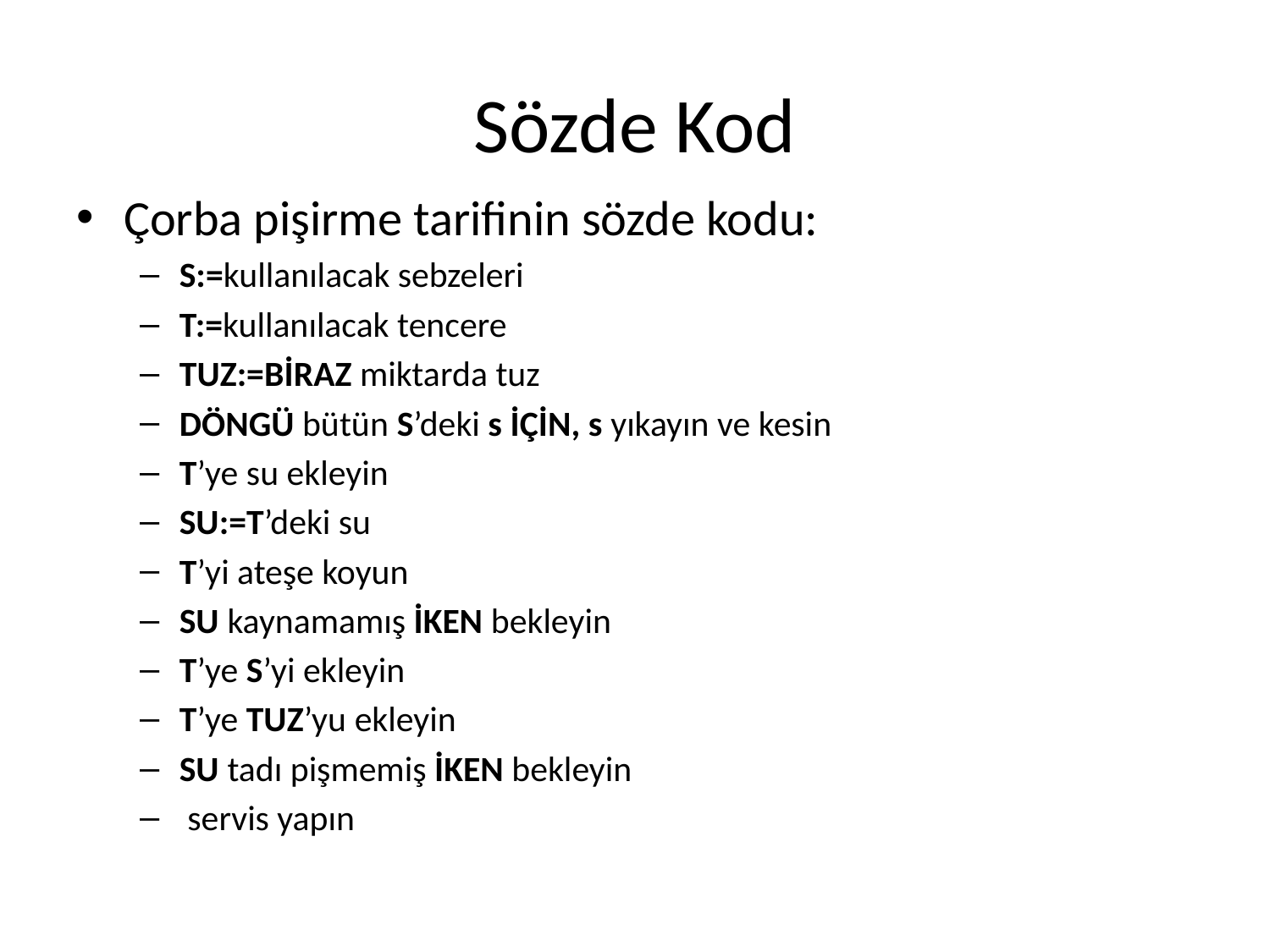

# Sözde Kod
Çorba pişirme tarifinin sözde kodu:
S:=kullanılacak sebzeleri
T:=kullanılacak tencere
TUZ:=BİRAZ miktarda tuz
DÖNGÜ bütün S’deki s İÇİN, s yıkayın ve kesin
T’ye su ekleyin
SU:=T’deki su
T’yi ateşe koyun
SU kaynamamış İKEN bekleyin
T’ye S’yi ekleyin
T’ye TUZ’yu ekleyin
SU tadı pişmemiş İKEN bekleyin
 servis yapın